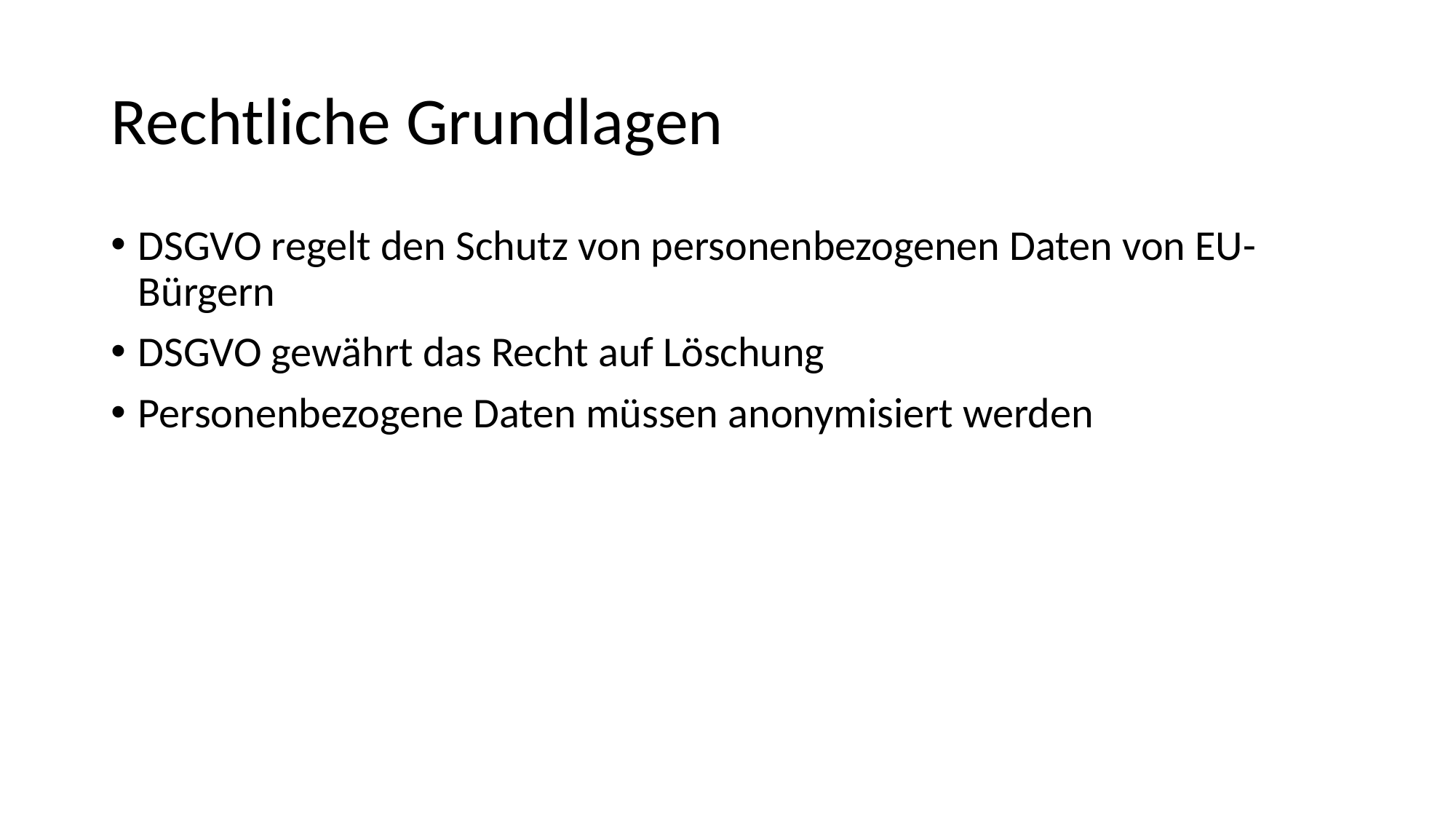

# Rechtliche Grundlagen
DSGVO regelt den Schutz von personenbezogenen Daten von EU-Bürgern
DSGVO gewährt das Recht auf Löschung
Personenbezogene Daten müssen anonymisiert werden